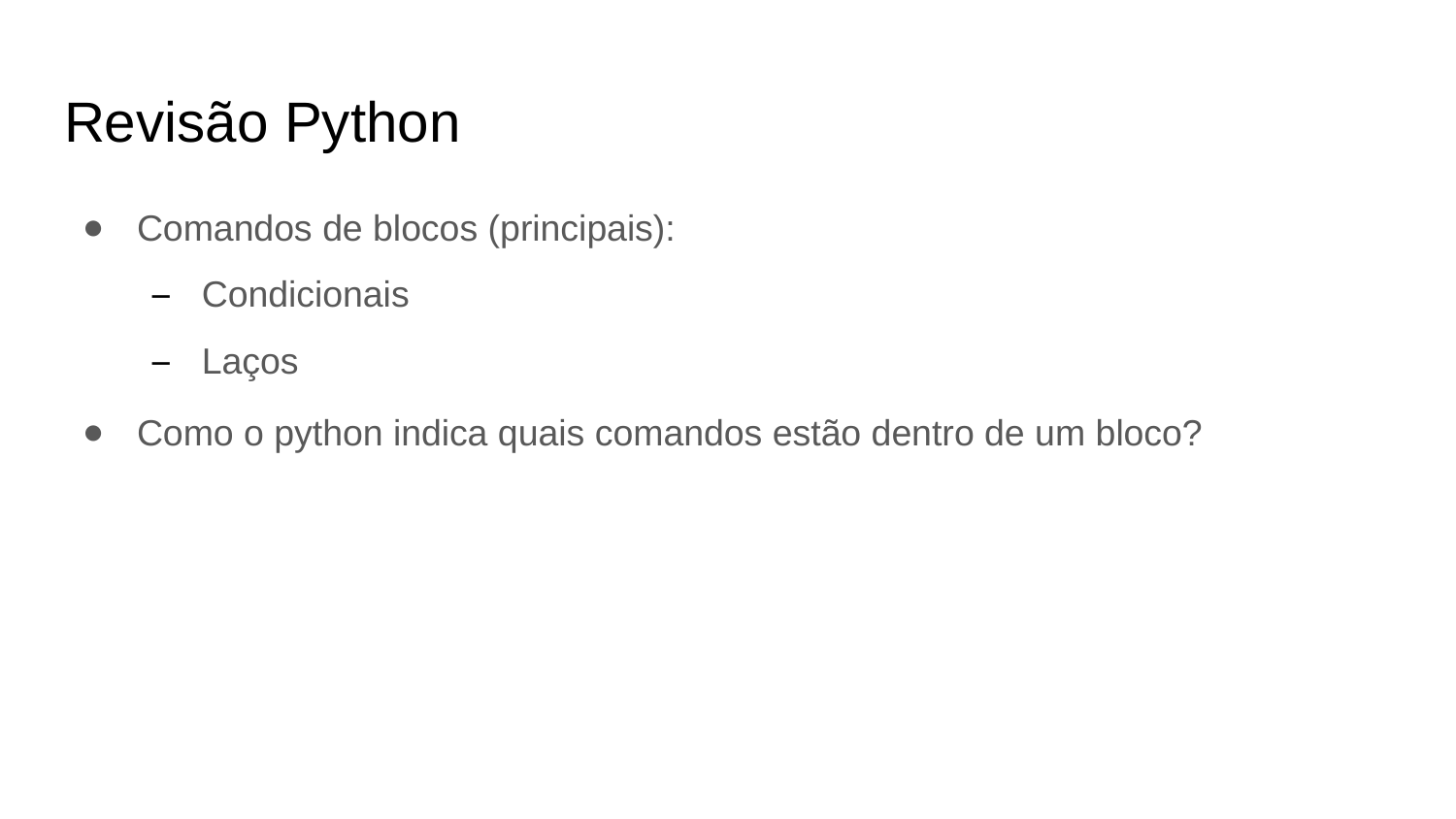

Revisão Python
Comandos de blocos (principais):
Condicionais
Laços
Como o python indica quais comandos estão dentro de um bloco?